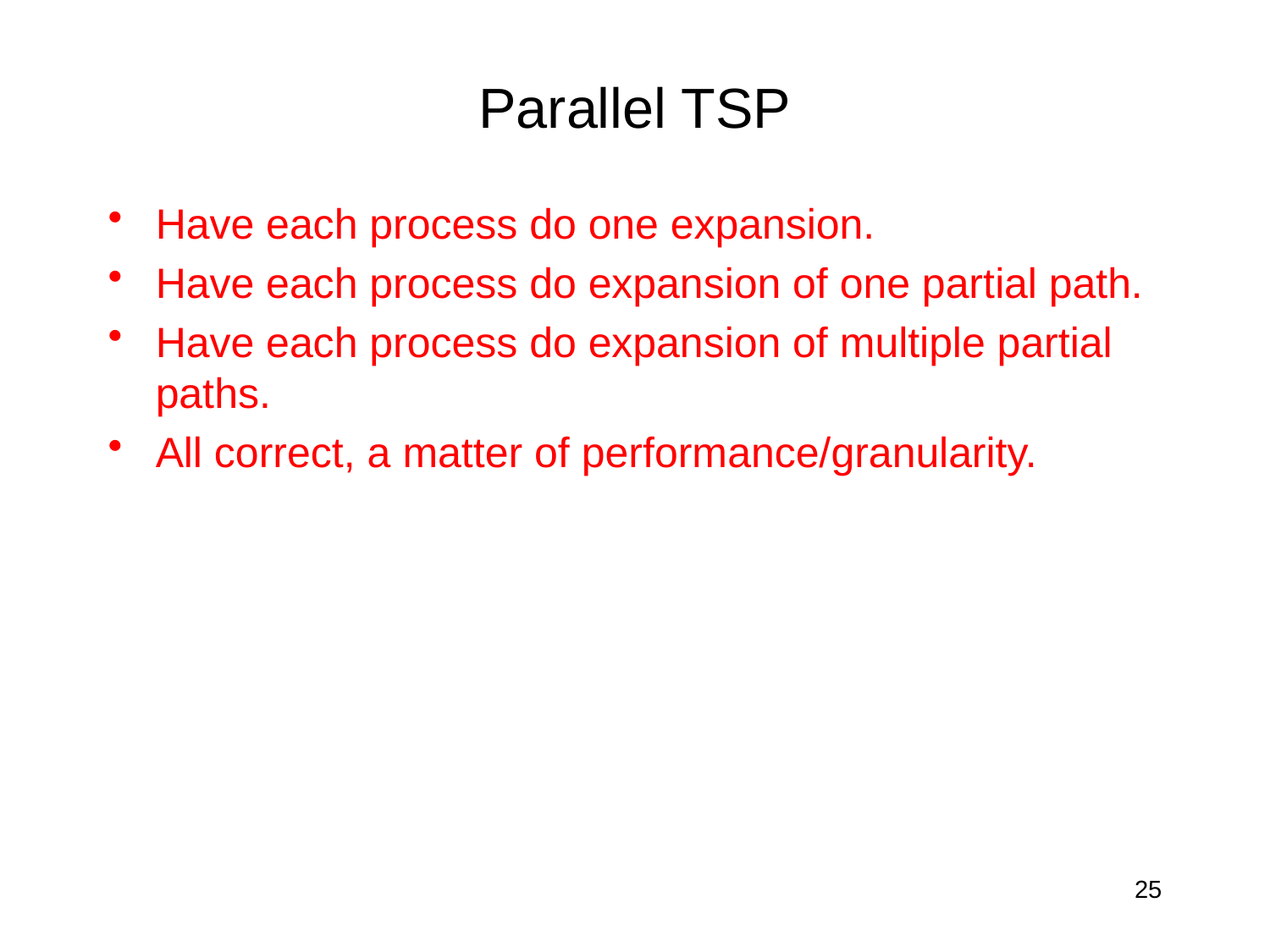

# Parallel TSP
Have each process do one expansion.
Have each process do expansion of one partial path.
Have each process do expansion of multiple partial paths.
All correct, a matter of performance/granularity.
25